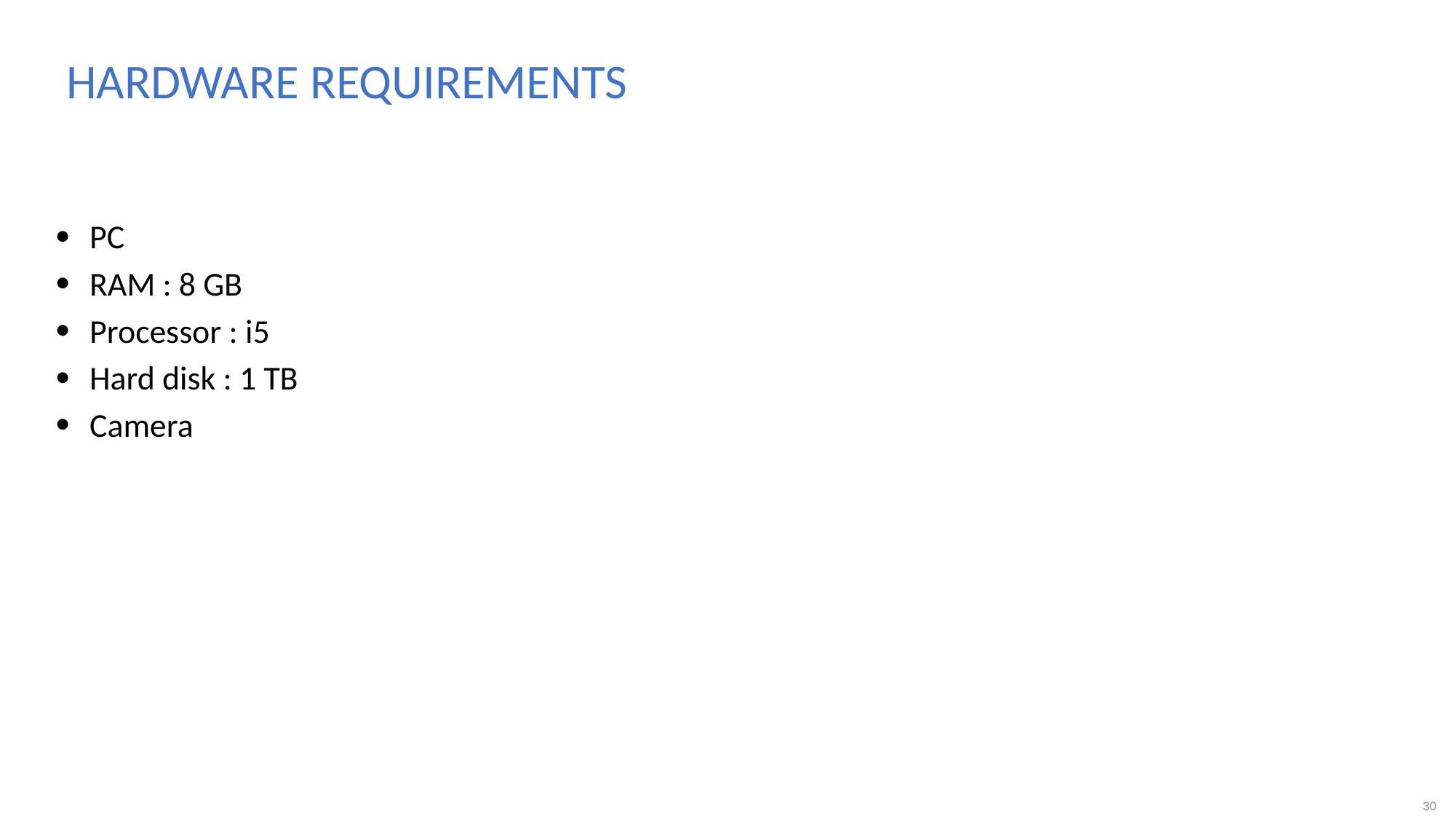

HARDWARE REQUIREMENTS

PC
RAM : 8 GB
Processor : i5
Hard disk : 1 TB
Camera